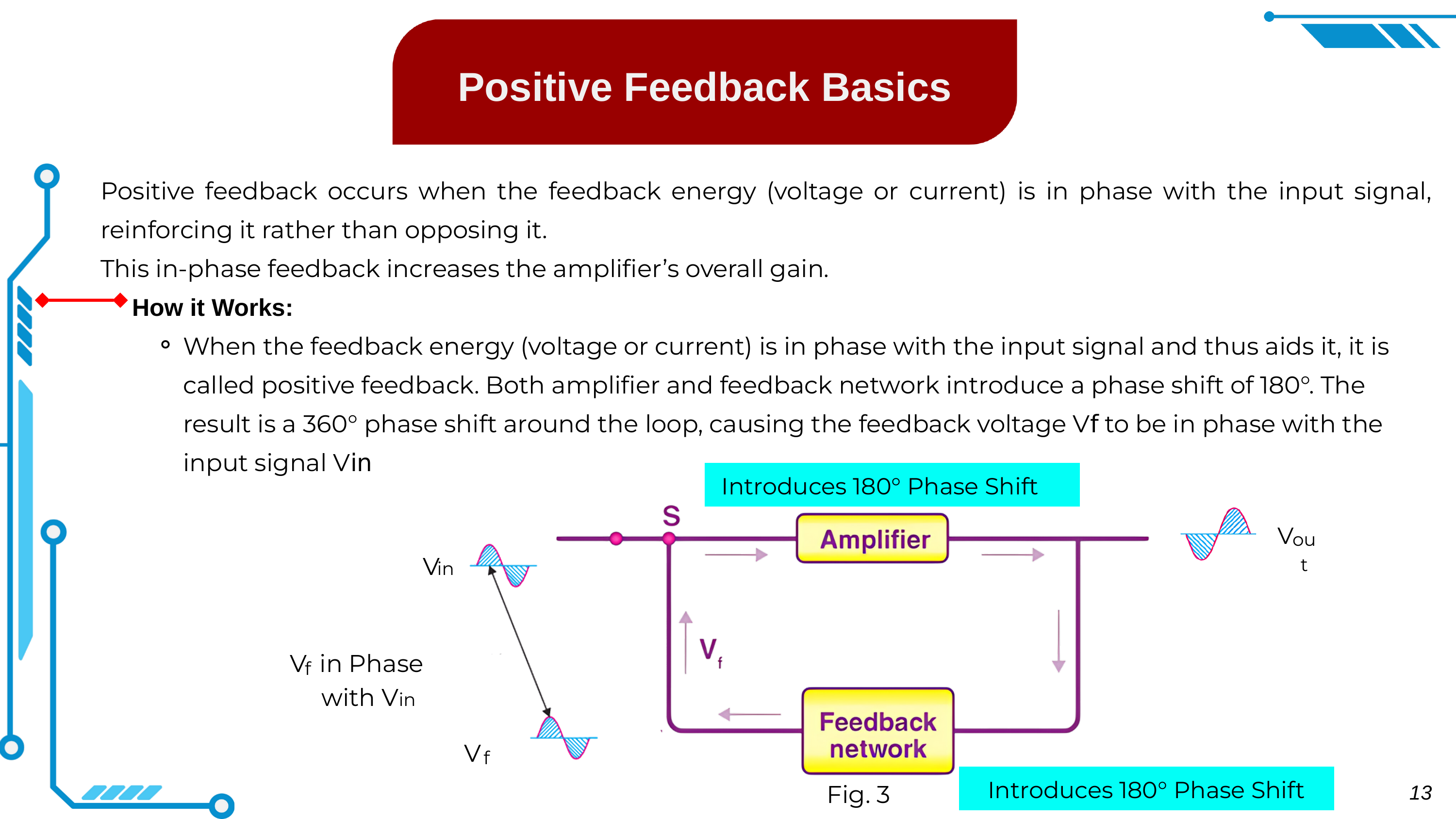

Positive Feedback Basics

Positive feedback occurs when the feedback energy (voltage or current) is in phase with the input signal, reinforcing it rather than opposing it.
This in-phase feedback increases the amplifier’s overall gain.
     How it Works:
When the feedback energy (voltage or current) is in phase with the input signal and thus aids it, it is called positive feedback. Both amplifier and feedback network introduce a phase shift of 180°. The result is a 360° phase shift around the loop, causing the feedback voltage V𝖿 to be in phase with the input signal V𝗂𝗇

Introduces 180° Phase Shift

V
out

V
in
V  in Phase
 with V
f
in

V
f

Introduces 180° Phase Shift
Fig. 3
13